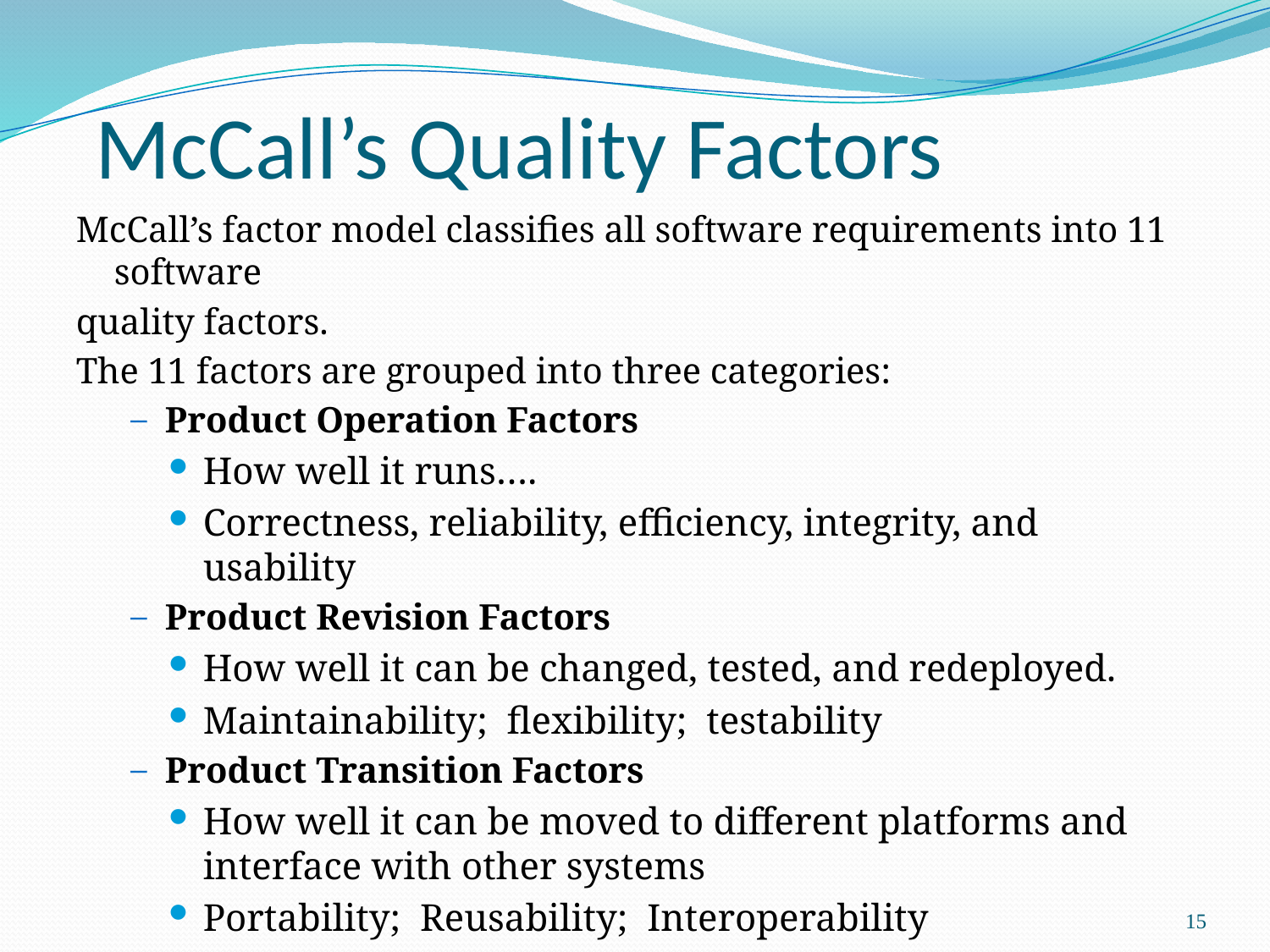

# McCall’s Quality Factors
McCall’s factor model classifies all software requirements into 11 software
quality factors.
The 11 factors are grouped into three categories:
Product Operation Factors
How well it runs….
Correctness, reliability, efficiency, integrity, and usability
Product Revision Factors
How well it can be changed, tested, and redeployed.
Maintainability;  flexibility;  testability
Product Transition Factors
How well it can be moved to different platforms and interface with other systems
Portability;  Reusability;  Interoperability
15